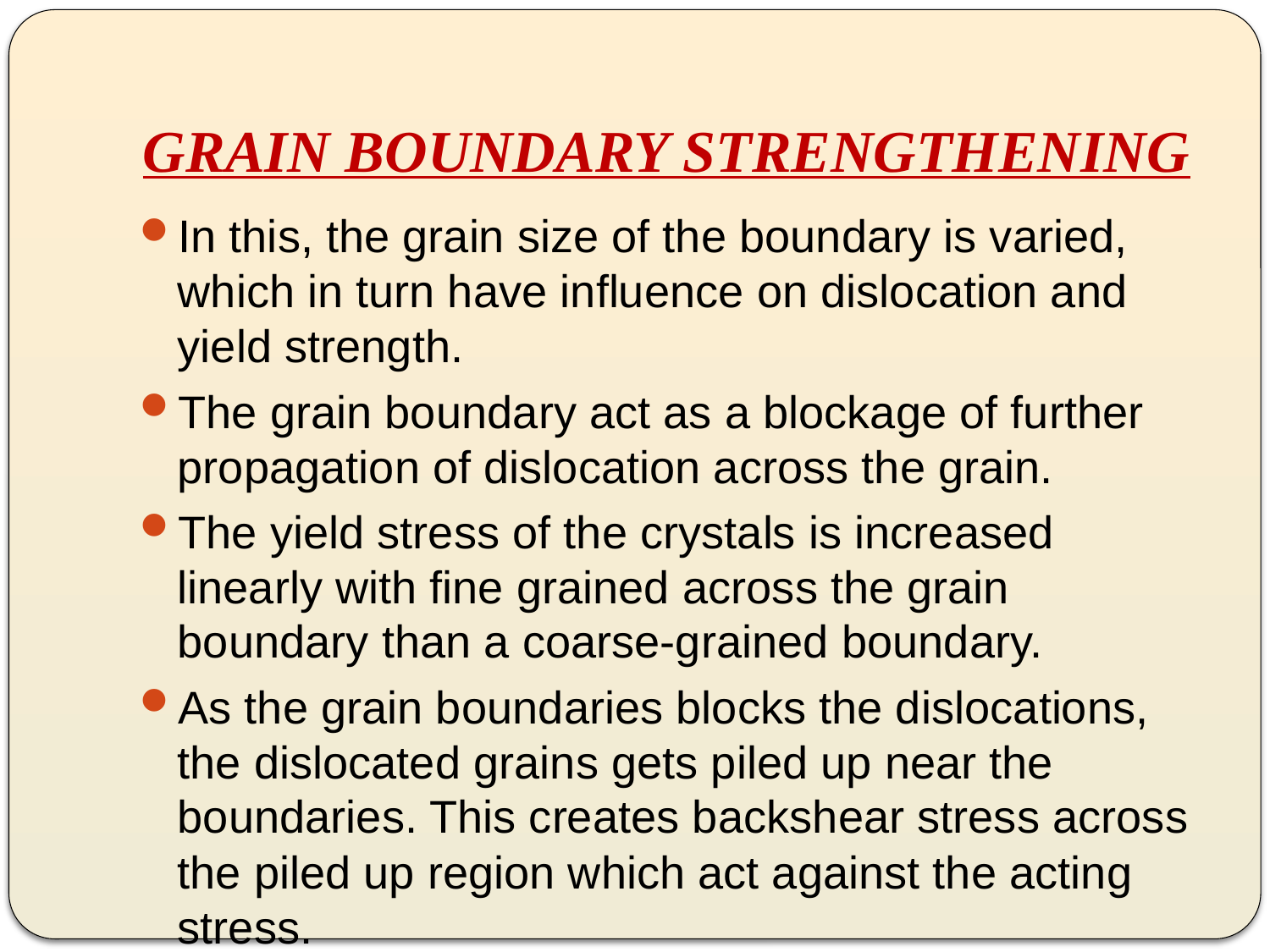

# GRAIN BOUNDARY STRENGTHENING
In this, the grain size of the boundary is varied, which in turn have influence on dislocation and yield strength.
The grain boundary act as a blockage of further propagation of dislocation across the grain.
The yield stress of the crystals is increased linearly with fine grained across the grain boundary than a coarse-grained boundary.
As the grain boundaries blocks the dislocations, the dislocated grains gets piled up near the boundaries. This creates backshear stress across the piled up region which act against the acting stress.